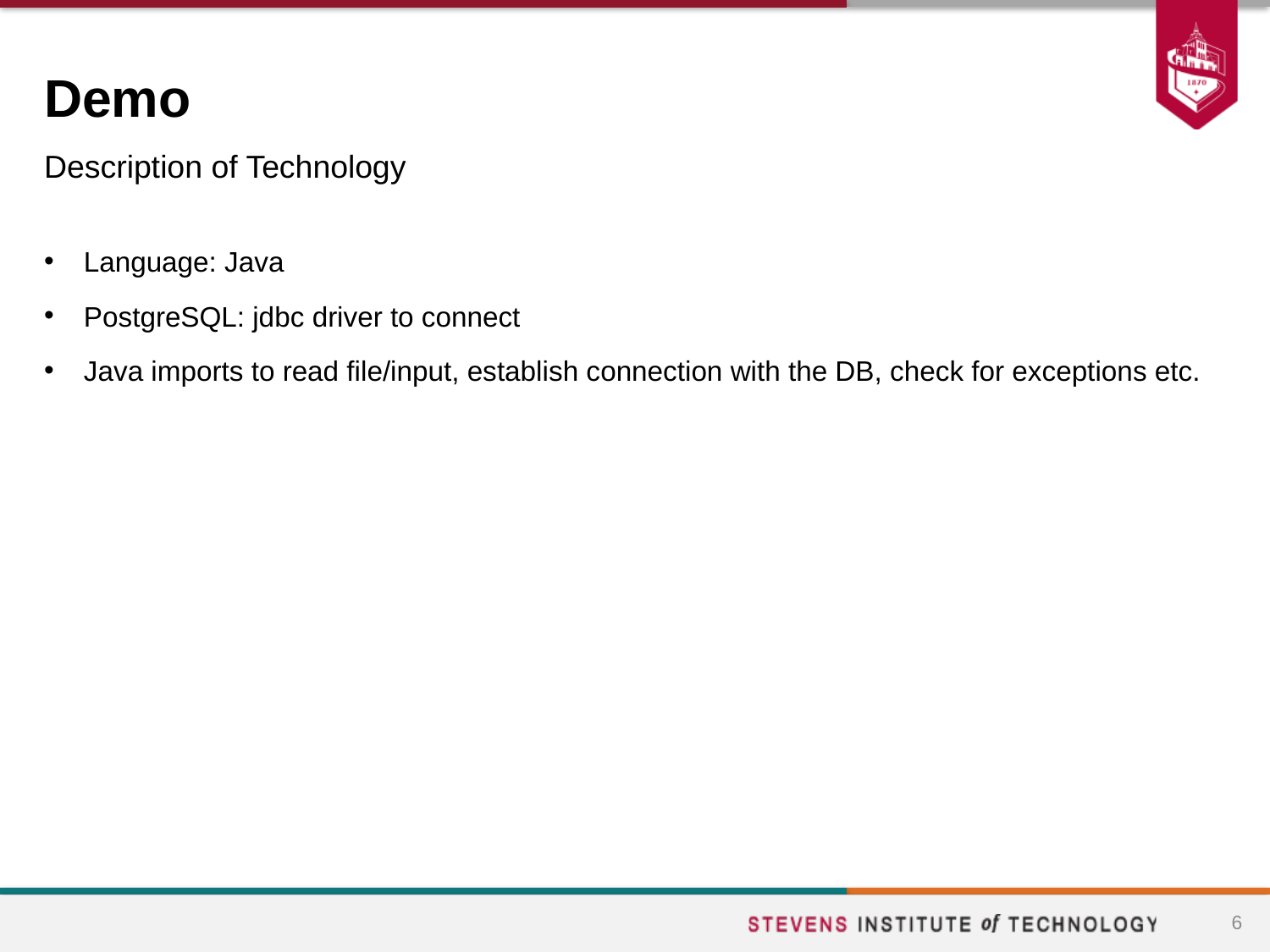

# Demo
Description of Technology
Language: Java
PostgreSQL: jdbc driver to connect
Java imports to read file/input, establish connection with the DB, check for exceptions etc.

6